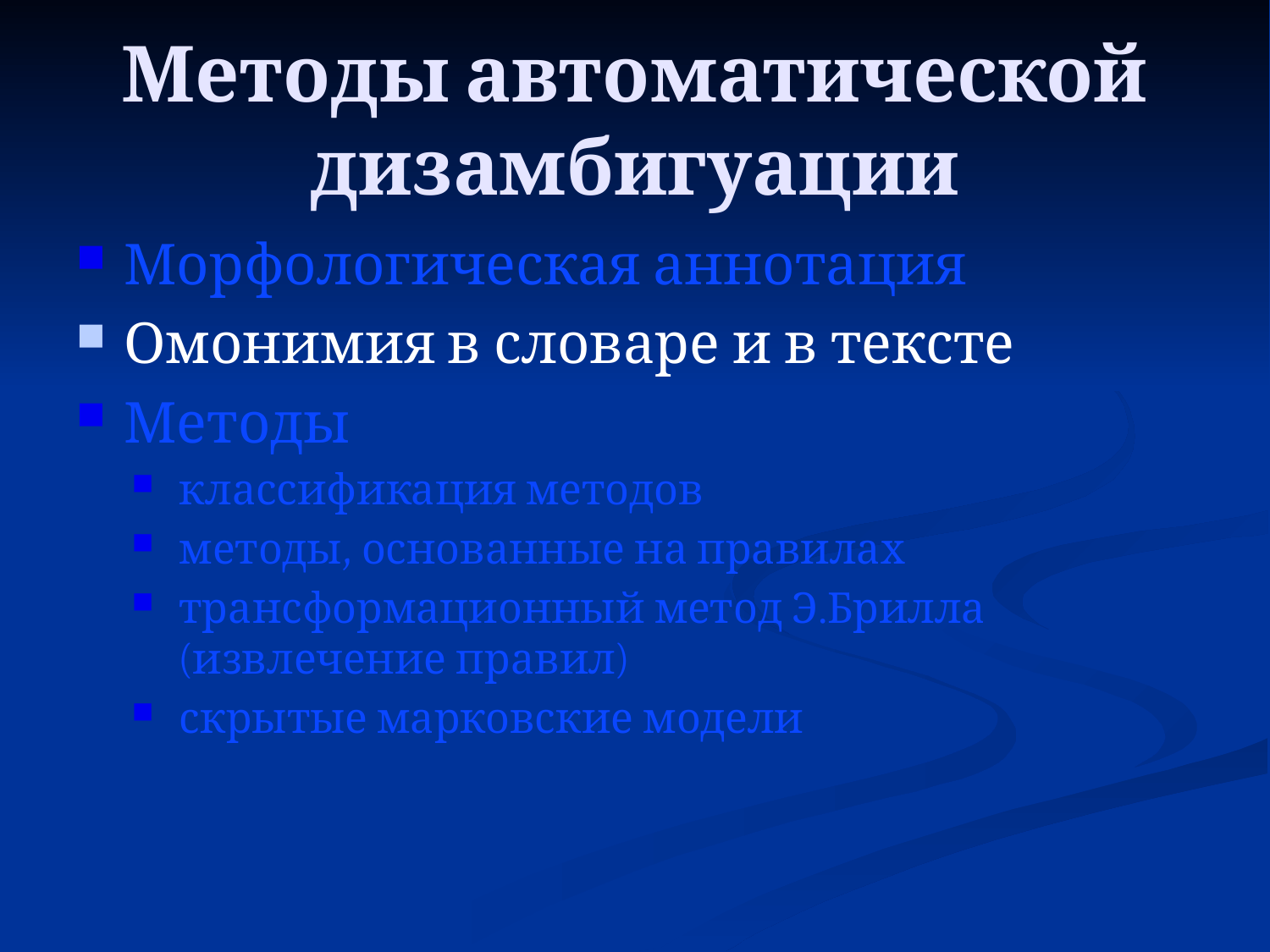

# Методы автоматической дизамбигуации
Морфологическая аннотация
Омонимия в словаре и в тексте
Методы
классификация методов
методы, основанные на правилах
трансформационный метод Э.Брилла (извлечение правил)
скрытые марковские модели